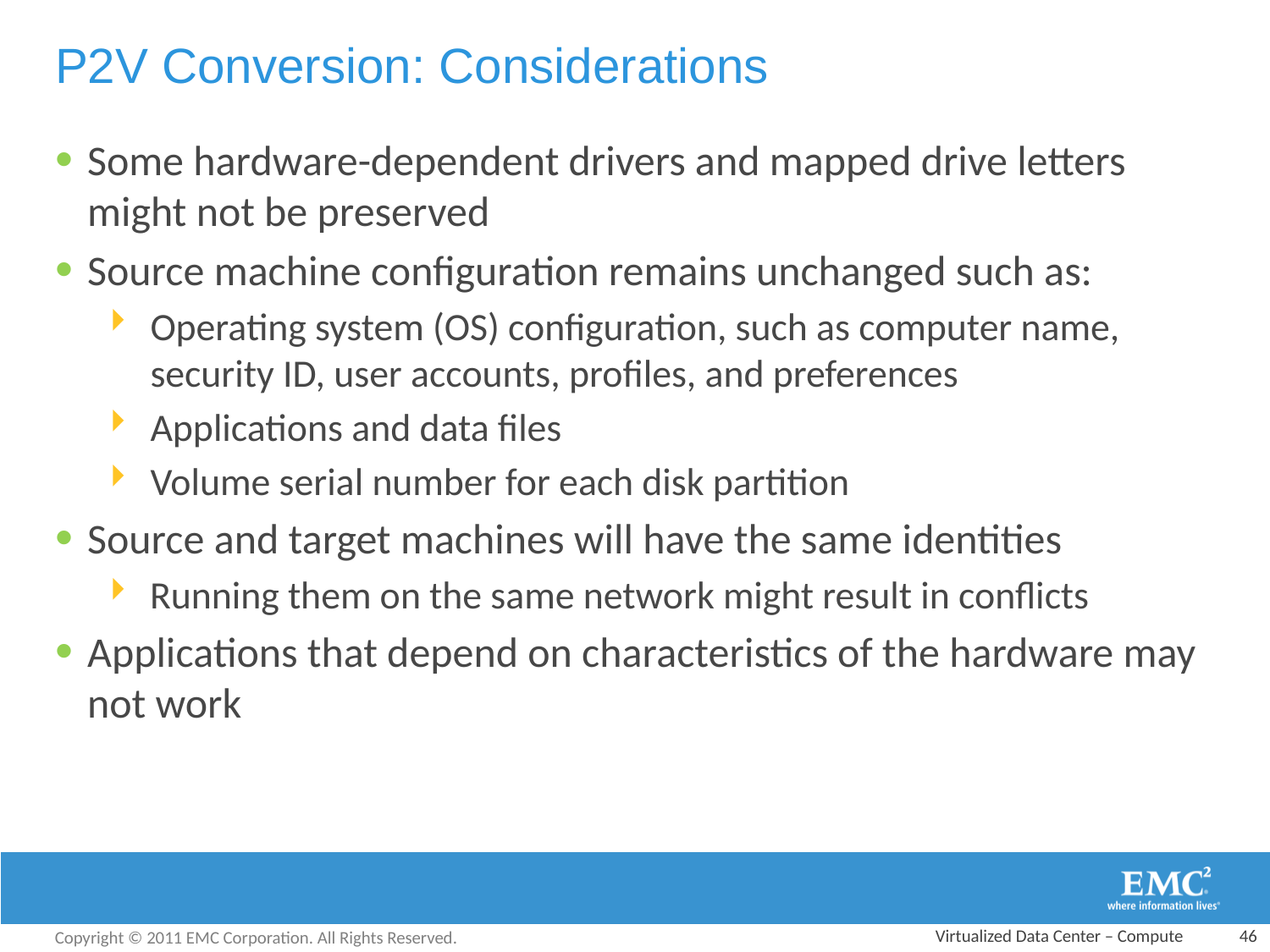

# P2V Conversion: Considerations
Some hardware-dependent drivers and mapped drive letters might not be preserved
Source machine configuration remains unchanged such as:
Operating system (OS) configuration, such as computer name, security ID, user accounts, profiles, and preferences
Applications and data files
Volume serial number for each disk partition
Source and target machines will have the same identities
Running them on the same network might result in conflicts
Applications that depend on characteristics of the hardware may not work
Virtualized Data Center – Compute
46